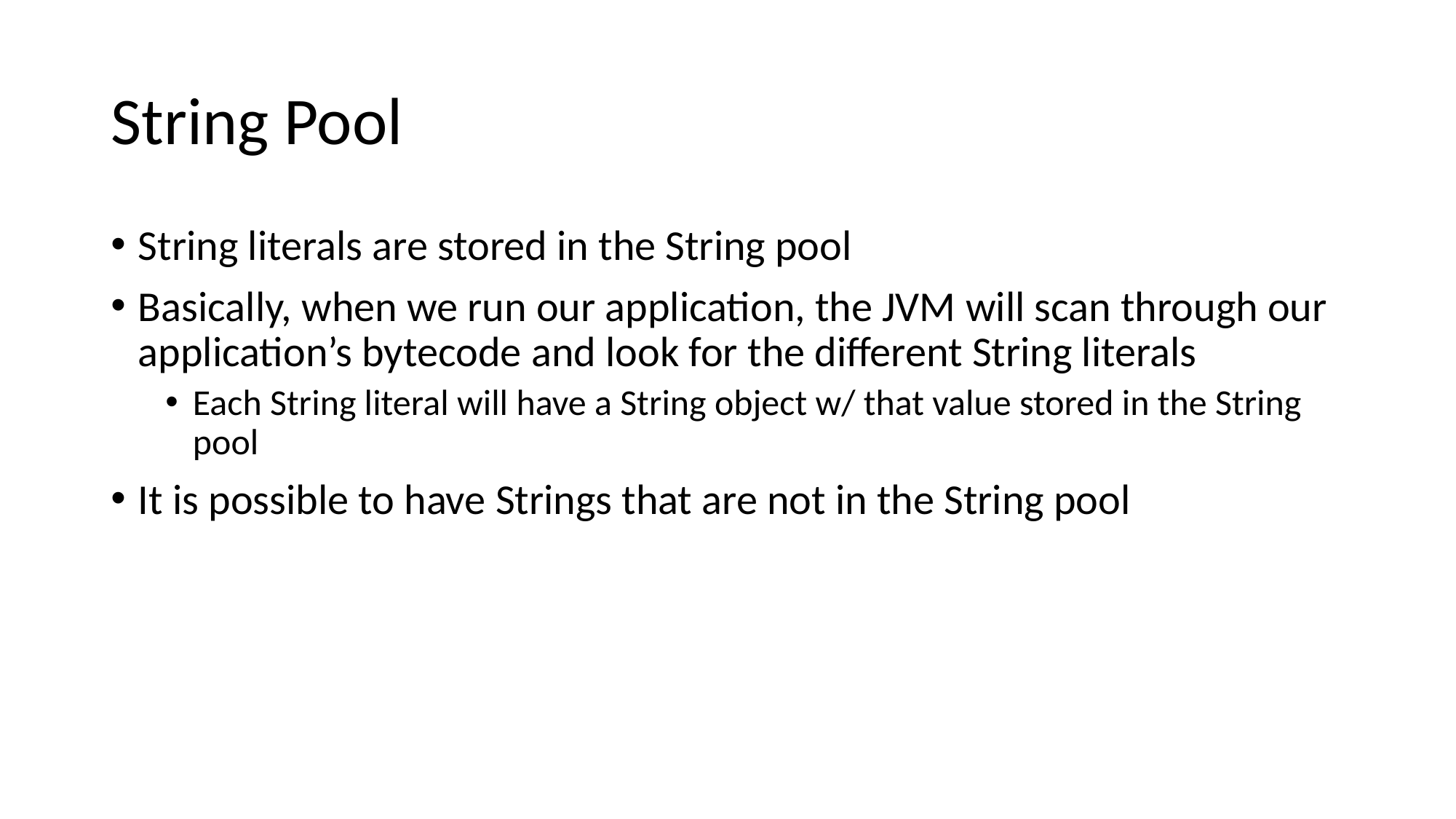

# String Pool
String literals are stored in the String pool
Basically, when we run our application, the JVM will scan through our application’s bytecode and look for the different String literals
Each String literal will have a String object w/ that value stored in the String pool
It is possible to have Strings that are not in the String pool